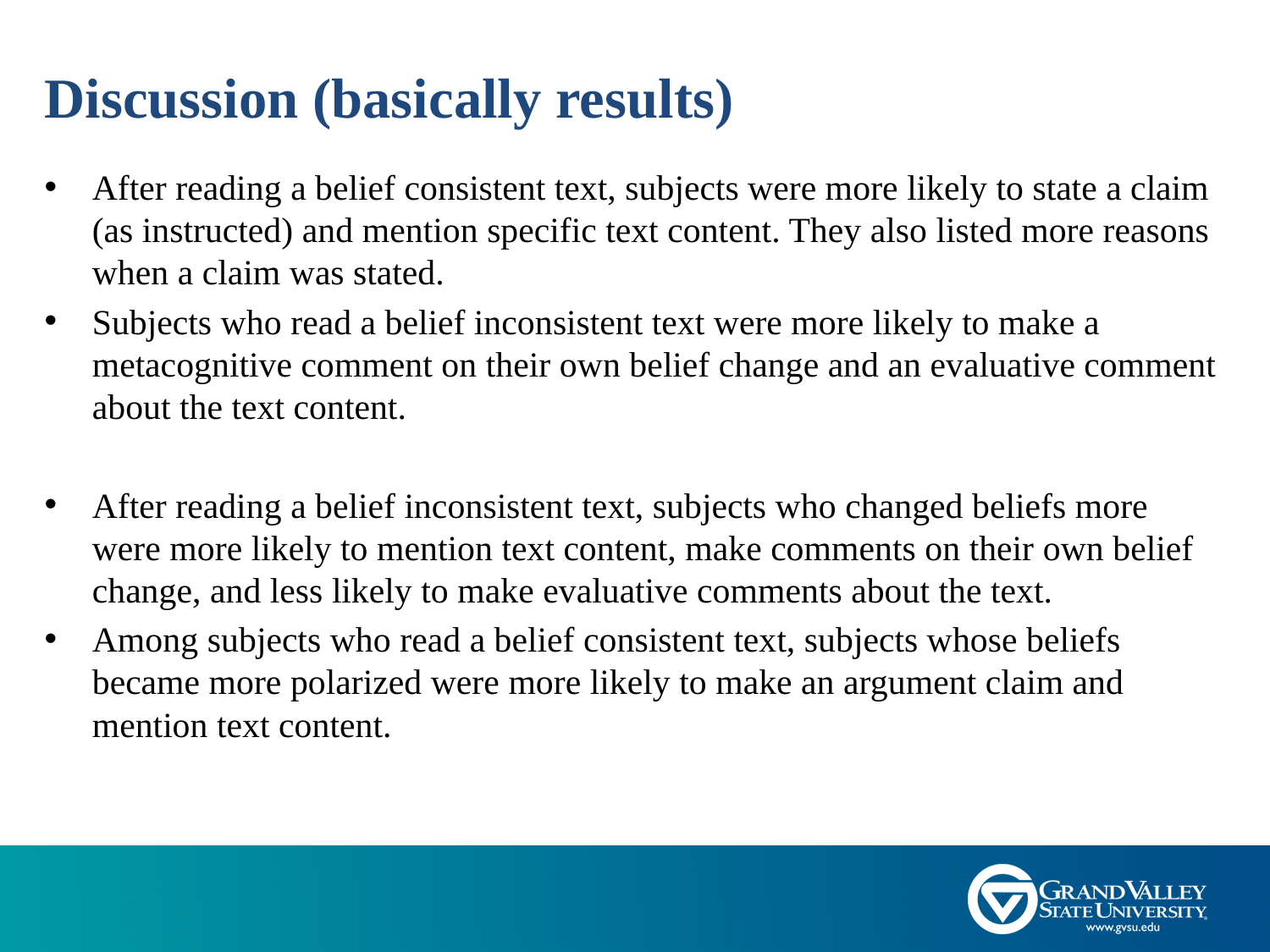

# Discussion (basically results)
After reading a belief consistent text, subjects were more likely to state a claim (as instructed) and mention specific text content. They also listed more reasons when a claim was stated.
Subjects who read a belief inconsistent text were more likely to make a metacognitive comment on their own belief change and an evaluative comment about the text content.

After reading a belief inconsistent text, subjects who changed beliefs more were more likely to mention text content, make comments on their own belief change, and less likely to make evaluative comments about the text.
Among subjects who read a belief consistent text, subjects whose beliefs became more polarized were more likely to make an argument claim and mention text content.